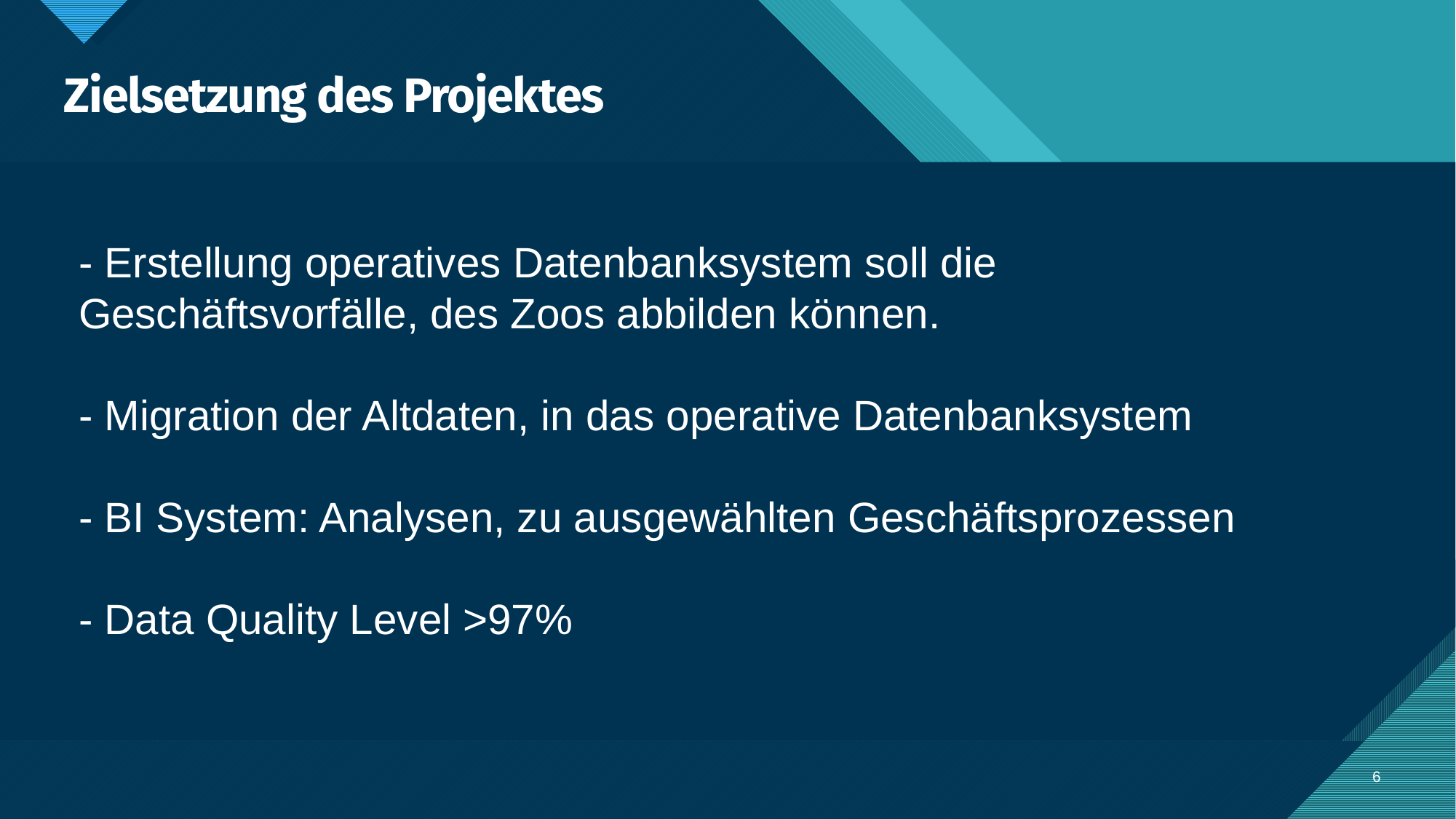

# Zielsetzung des Projektes
- Erstellung operatives Datenbanksystem soll die Geschäftsvorfälle, des Zoos abbilden können.

- Migration der Altdaten, in das operative Datenbanksystem

- BI System: Analysen, zu ausgewählten Geschäftsprozessen

- Data Quality Level >97%
6